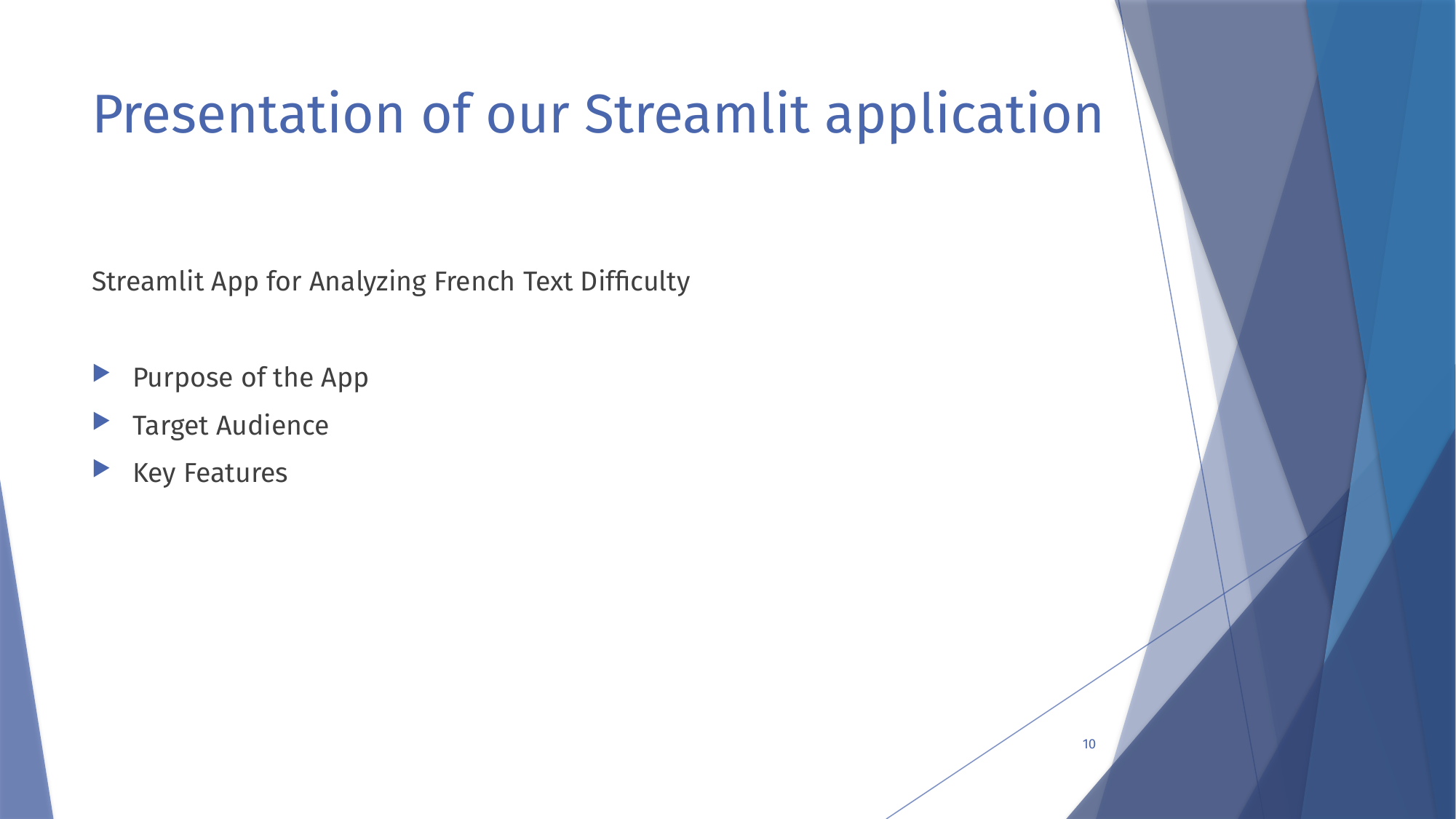

# Presentation of our Streamlit application
Streamlit App for Analyzing French Text Difficulty

Purpose of the App
Target Audience
Key Features
10